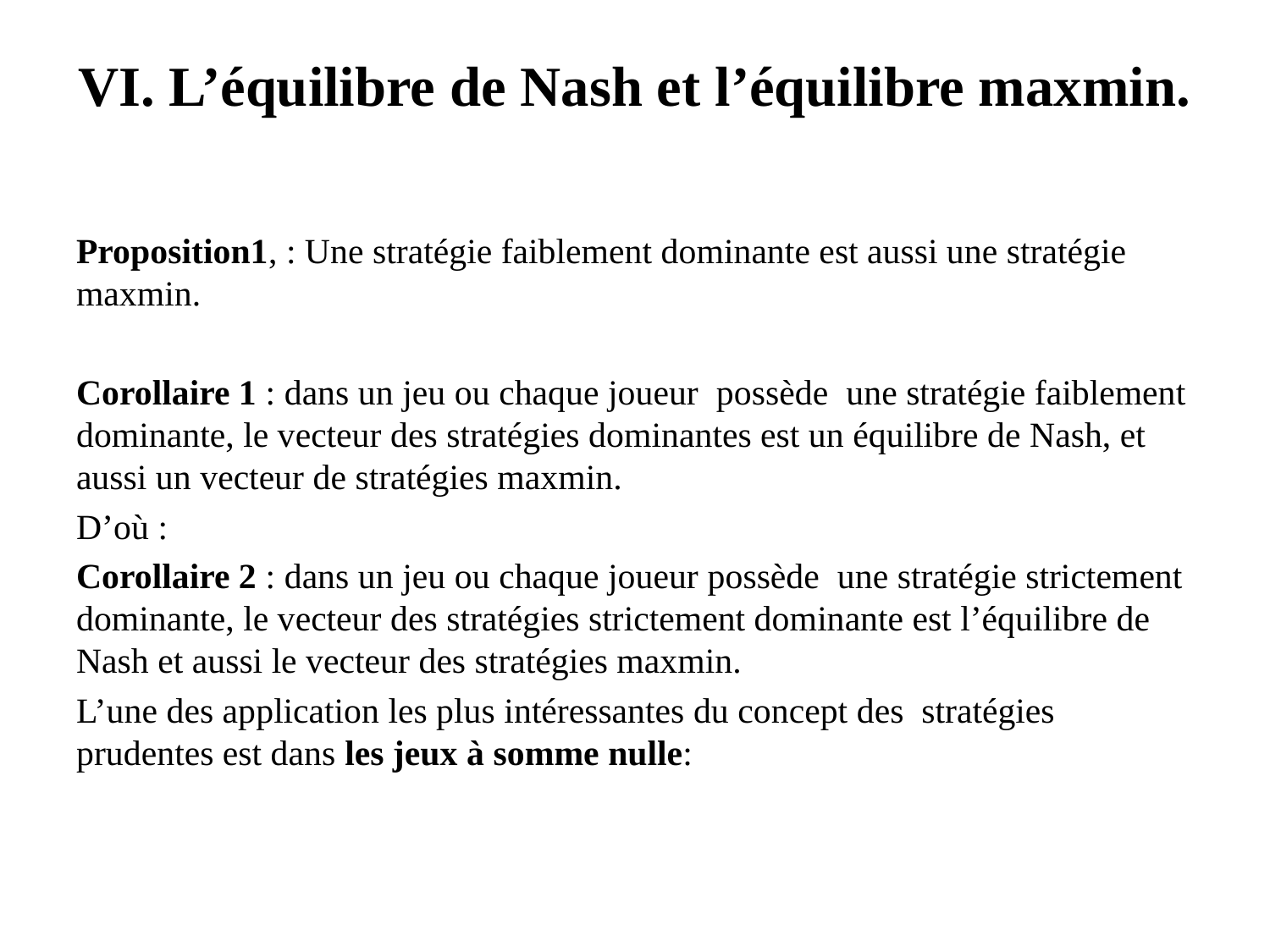

# VI. L’équilibre de Nash et l’équilibre maxmin.
Proposition1, : Une stratégie faiblement dominante est aussi une stratégie maxmin.

Corollaire 1 : dans un jeu ou chaque joueur  possède  une stratégie faiblement dominante, le vecteur des stratégies dominantes est un équilibre de Nash, et aussi un vecteur de stratégies maxmin.
D’où :
Corollaire 2 : dans un jeu ou chaque joueur possède  une stratégie strictement dominante, le vecteur des stratégies strictement dominante est l’équilibre de Nash et aussi le vecteur des stratégies maxmin.
L’une des application les plus intéressantes du concept des  stratégies prudentes est dans les jeux à somme nulle: